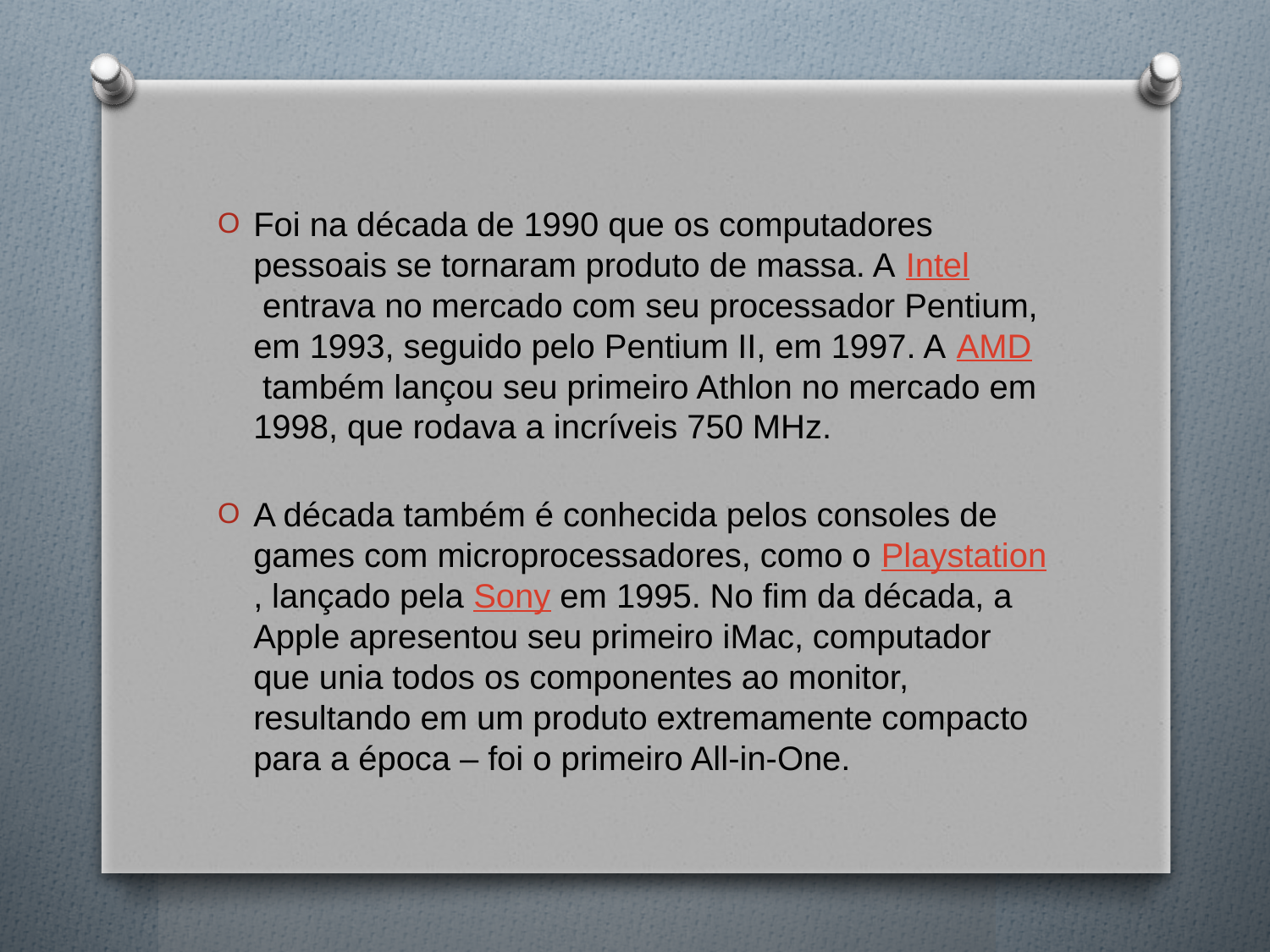

Foi na década de 1990 que os computadores pessoais se tornaram produto de massa. A Intel entrava no mercado com seu processador Pentium, em 1993, seguido pelo Pentium II, em 1997. A AMD também lançou seu primeiro Athlon no mercado em 1998, que rodava a incríveis 750 MHz.
A década também é conhecida pelos consoles de games com microprocessadores, como o Playstation, lançado pela Sony em 1995. No fim da década, a Apple apresentou seu primeiro iMac, computador que unia todos os componentes ao monitor, resultando em um produto extremamente compacto para a época – foi o primeiro All-in-One.